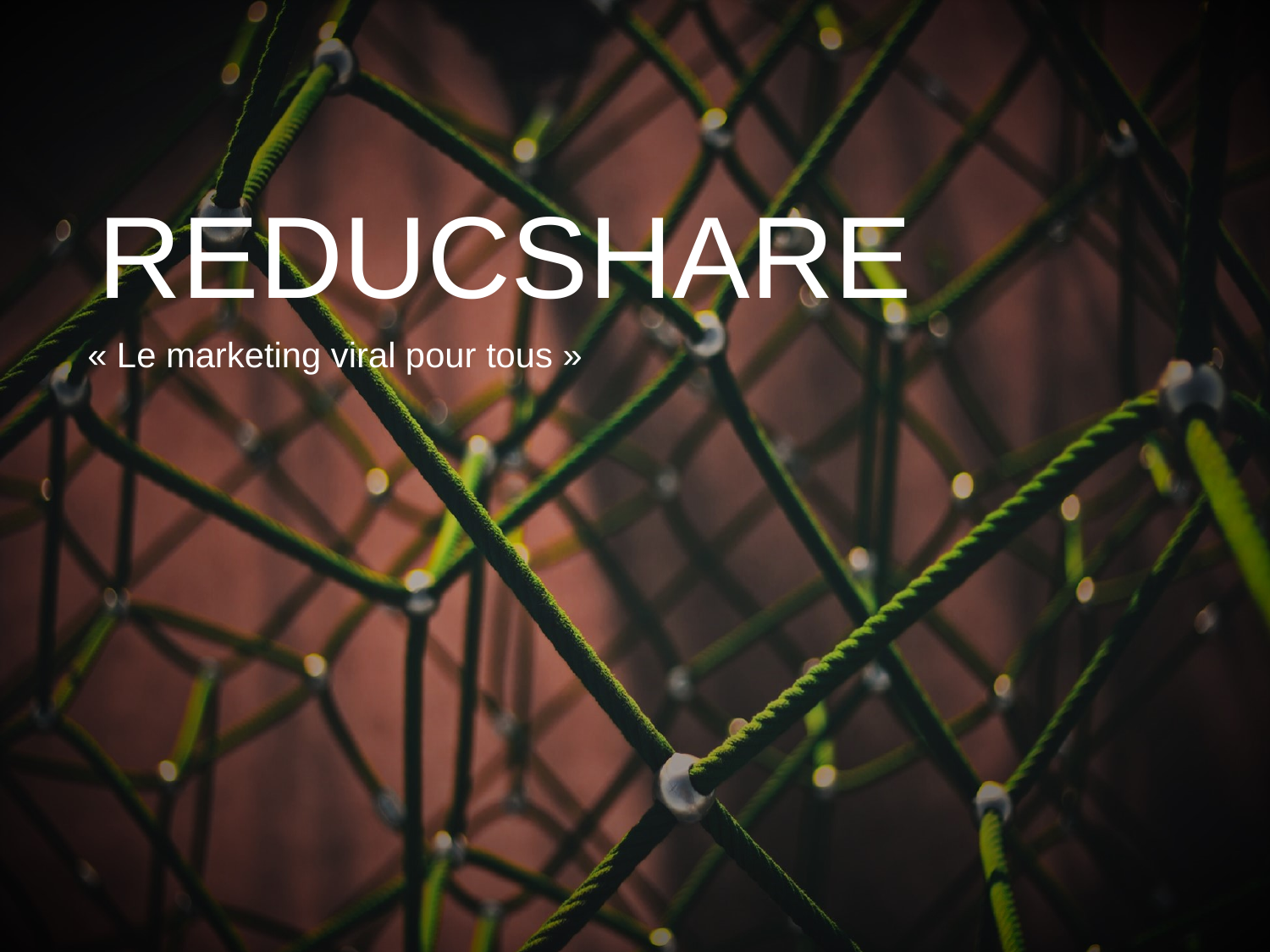

# REDUCSHARE
« Le marketing viral pour tous »